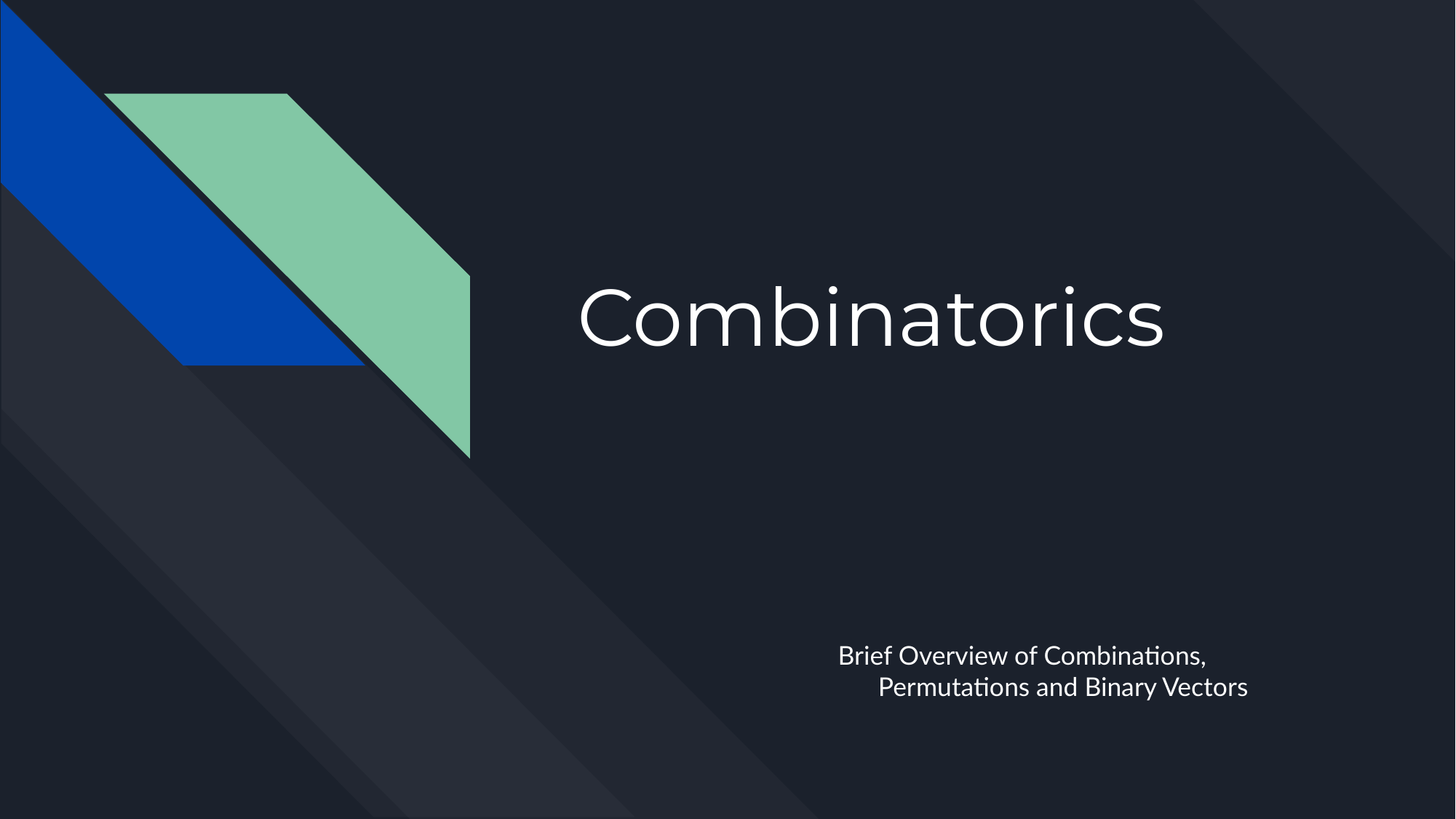

# Combinatorics
Brief Overview of Combinations, Permutations and Binary Vectors